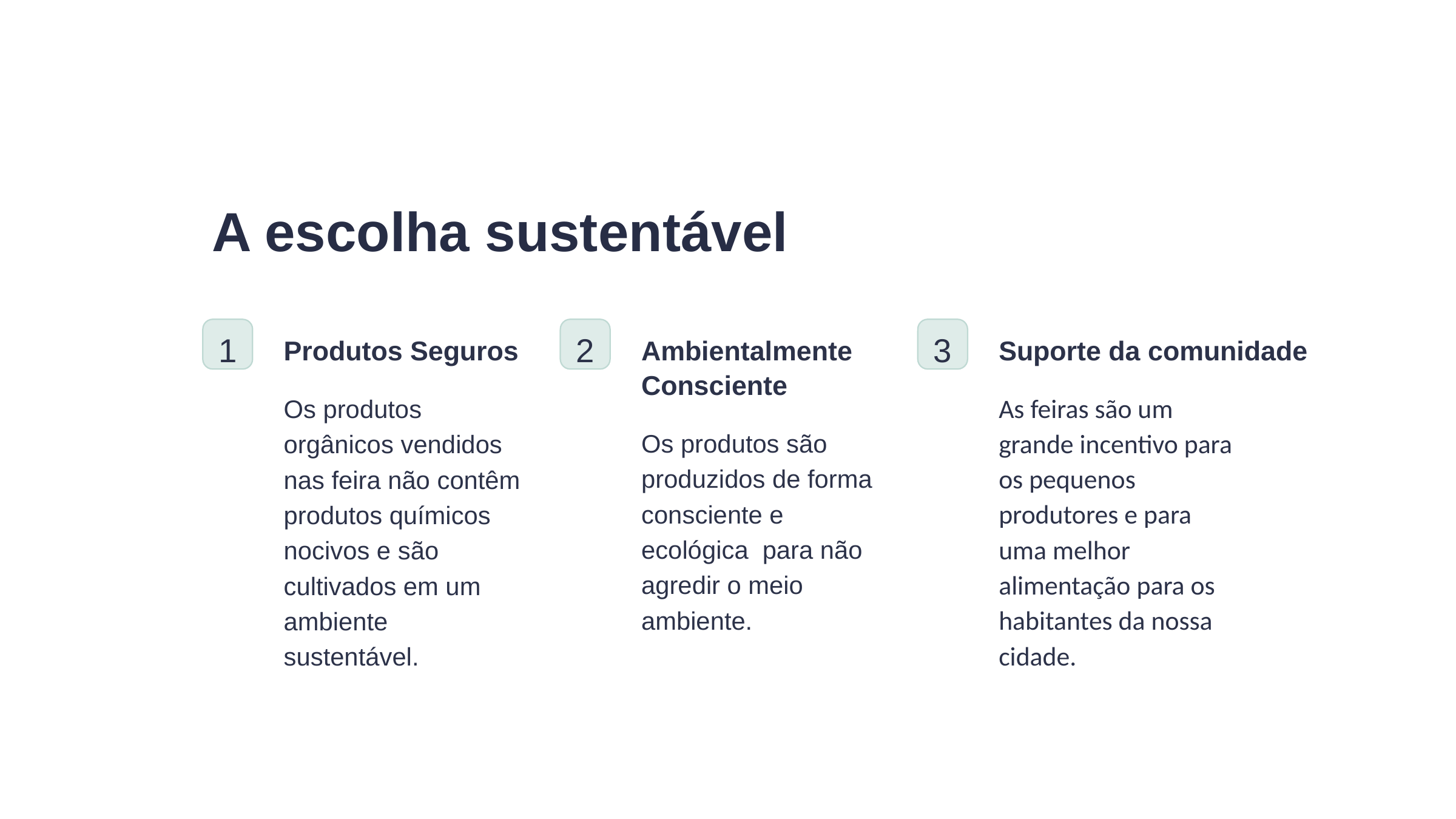

A escolha sustentável

1
2
3
Produtos Seguros
Ambientalmente Consciente
Suporte da comunidade
Os produtos orgânicos vendidos nas feira não contêm produtos químicos nocivos e são cultivados em um ambiente sustentável.
As feiras são um grande incentivo para os pequenos produtores e para uma melhor alimentação para os habitantes da nossa cidade.
Os produtos são produzidos de forma consciente e ecológica  para não agredir o meio ambiente.